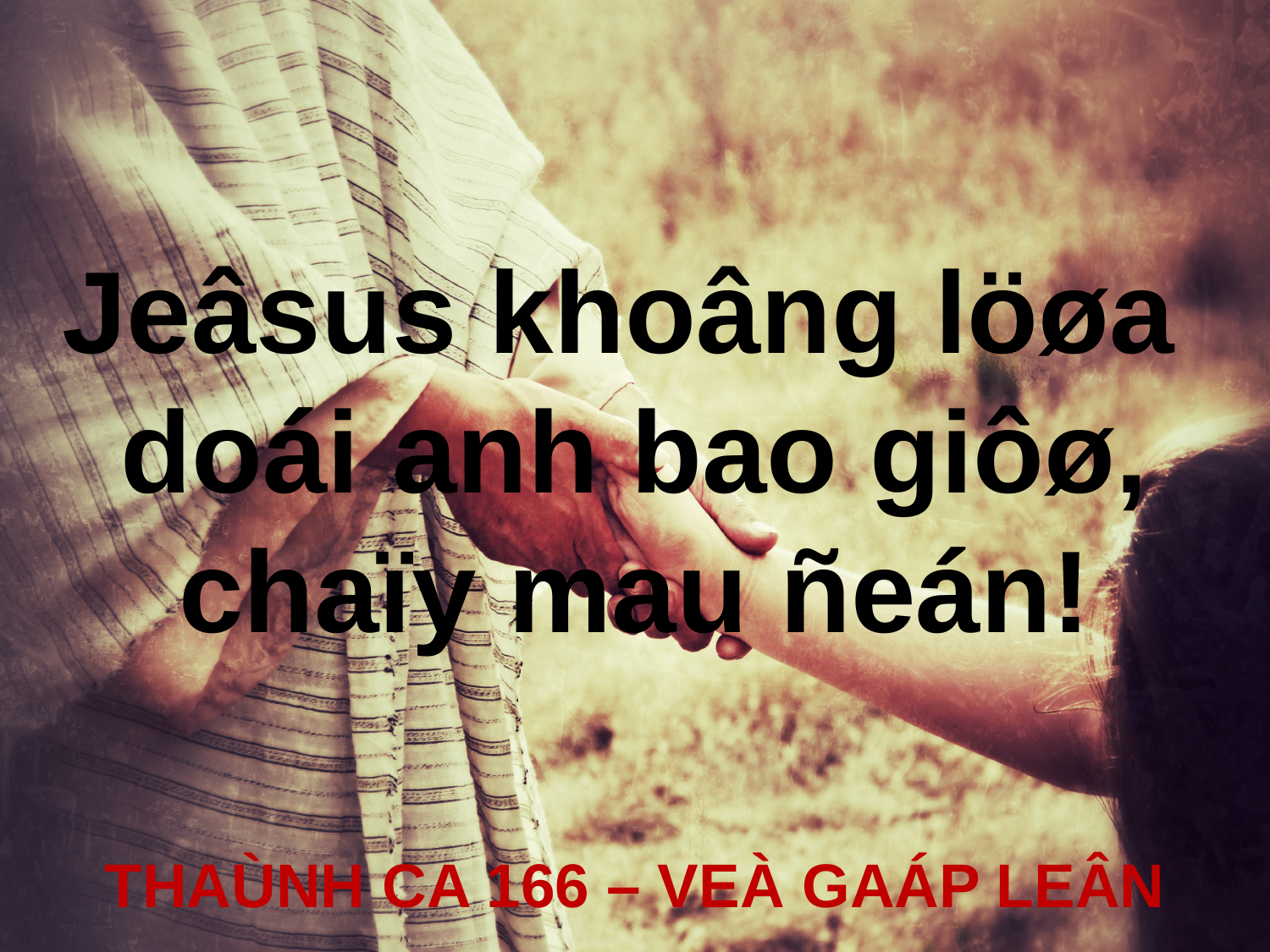

Jeâsus khoâng löøa
doái anh bao giôø,
chaïy mau ñeán!
THAÙNH CA 166 – VEÀ GAÁP LEÂN